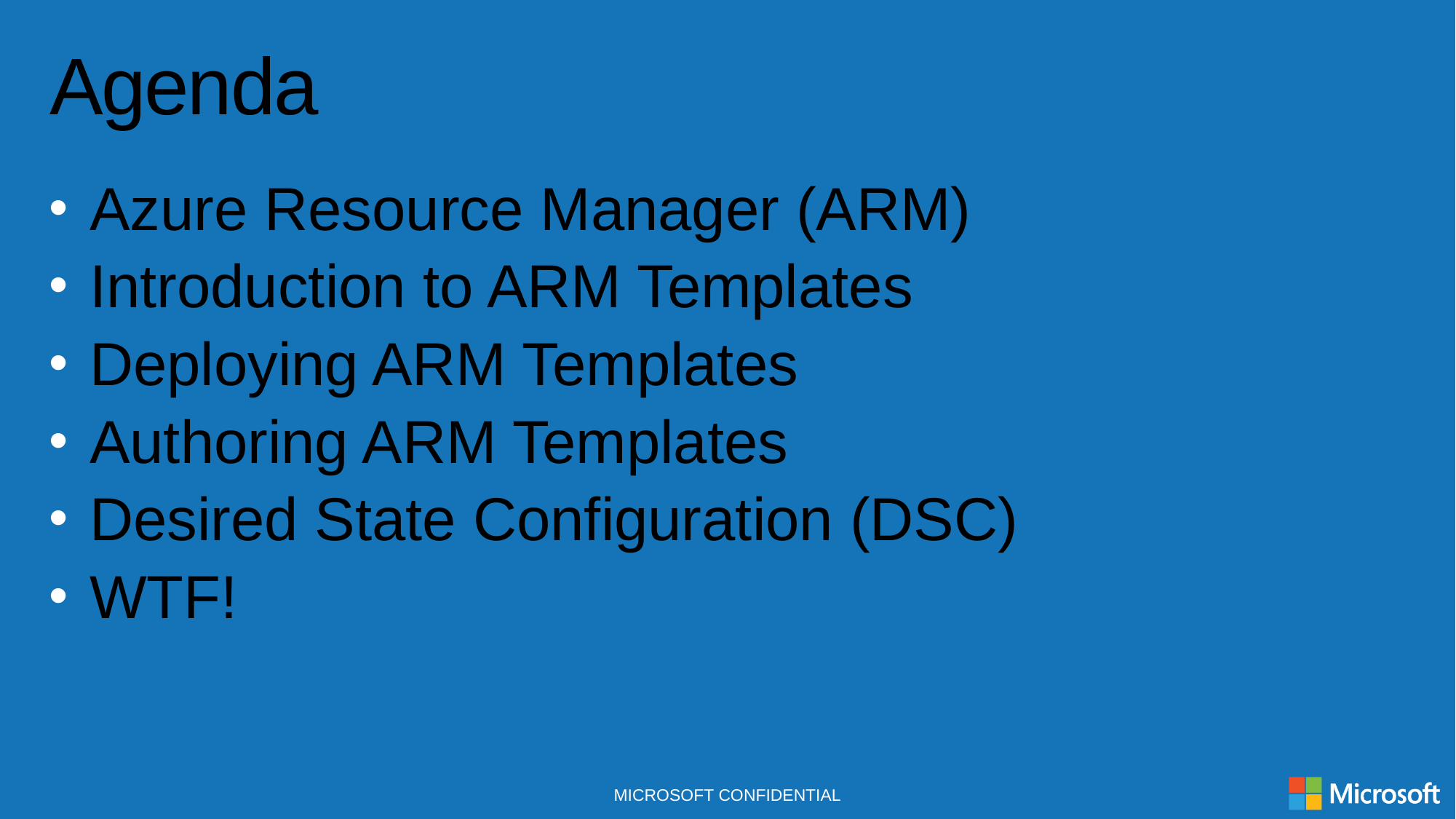

# Agenda
Azure Resource Manager (ARM)
Introduction to ARM Templates
Deploying ARM Templates
Authoring ARM Templates
Desired State Configuration (DSC)
WTF!